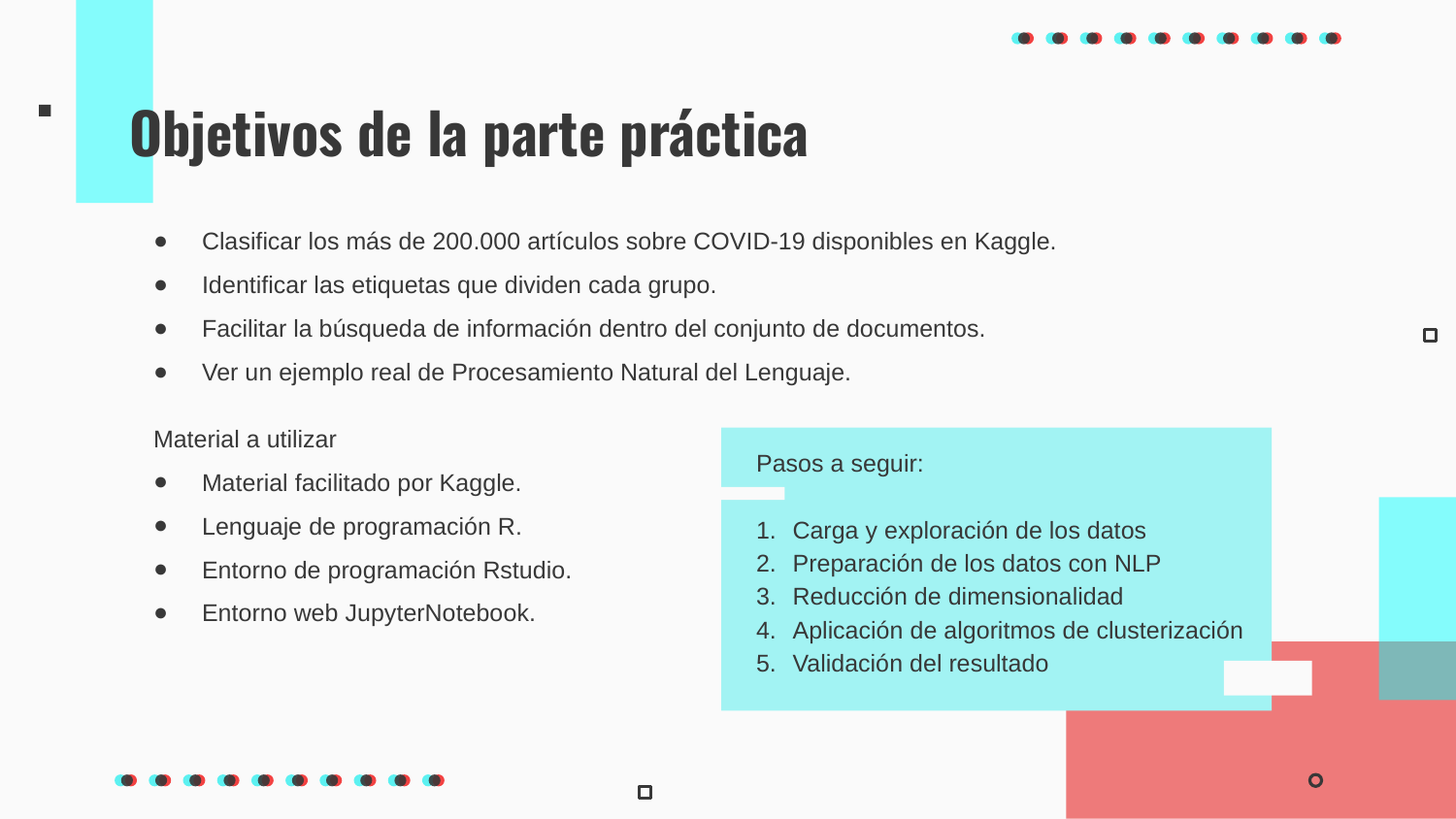

# Objetivos de la parte práctica
Clasificar los más de 200.000 artículos sobre COVID-19 disponibles en Kaggle.
Identificar las etiquetas que dividen cada grupo.
Facilitar la búsqueda de información dentro del conjunto de documentos.
Ver un ejemplo real de Procesamiento Natural del Lenguaje.

Material a utilizar
Material facilitado por Kaggle.
Lenguaje de programación R.
Entorno de programación Rstudio.
Entorno web JupyterNotebook.
Pasos a seguir:

Carga y exploración de los datos
Preparación de los datos con NLP
Reducción de dimensionalidad
Aplicación de algoritmos de clusterización
Validación del resultado